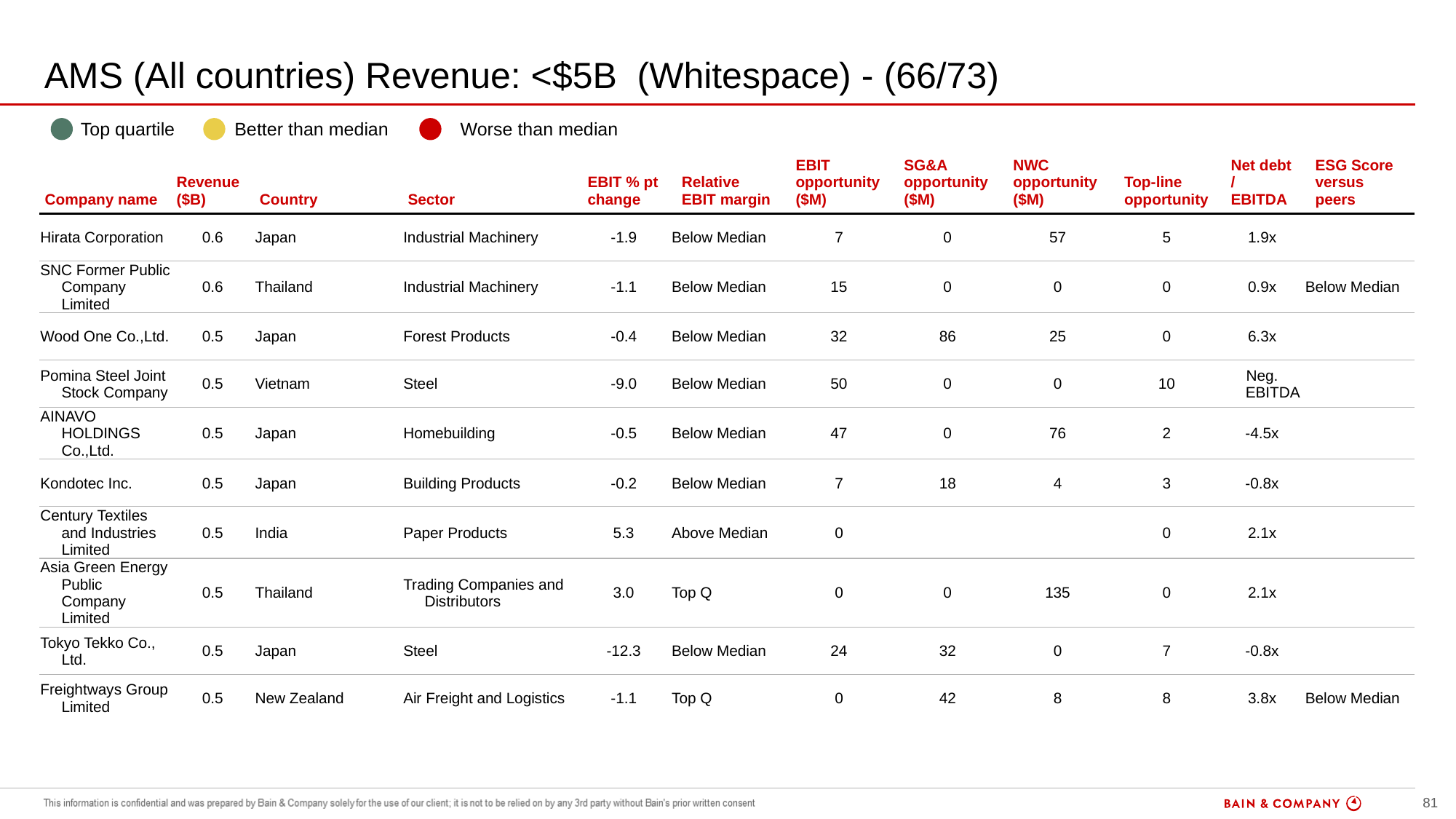

# AMS (All countries) Revenue: <$5B  (Whitespace) - (66/73)
|  | Top quartile |  | Better than median |  | Worse than median |
| --- | --- | --- | --- | --- | --- |
| Company name | Revenue ($B) | Country | Sector | EBIT % pt change | Relative EBIT margin | EBIT opportunity ($M) | SG&A opportunity ($M) | NWC opportunity ($M) | Top-line opportunity | Net debt / EBITDA | ESG Score versus peers |
| --- | --- | --- | --- | --- | --- | --- | --- | --- | --- | --- | --- |
| Hirata Corporation | 0.6 | Japan | Industrial Machinery | -1.9 | Below Median | 7 | 0 | 57 | 5 | 1.9x |  |
| SNC Former Public Company Limited | 0.6 | Thailand | Industrial Machinery | -1.1 | Below Median | 15 | 0 | 0 | 0 | 0.9x | Below Median |
| Wood One Co.,Ltd. | 0.5 | Japan | Forest Products | -0.4 | Below Median | 32 | 86 | 25 | 0 | 6.3x |  |
| Pomina Steel Joint Stock Company | 0.5 | Vietnam | Steel | -9.0 | Below Median | 50 | 0 | 0 | 10 | Neg. EBITDA |  |
| AINAVO HOLDINGS Co.,Ltd. | 0.5 | Japan | Homebuilding | -0.5 | Below Median | 47 | 0 | 76 | 2 | -4.5x |  |
| Kondotec Inc. | 0.5 | Japan | Building Products | -0.2 | Below Median | 7 | 18 | 4 | 3 | -0.8x |  |
| Century Textiles and Industries Limited | 0.5 | India | Paper Products | 5.3 | Above Median | 0 |  |  | 0 | 2.1x |  |
| Asia Green Energy Public Company Limited | 0.5 | Thailand | Trading Companies and Distributors | 3.0 | Top Q | 0 | 0 | 135 | 0 | 2.1x |  |
| Tokyo Tekko Co., Ltd. | 0.5 | Japan | Steel | -12.3 | Below Median | 24 | 32 | 0 | 7 | -0.8x |  |
| Freightways Group Limited | 0.5 | New Zealand | Air Freight and Logistics | -1.1 | Top Q | 0 | 42 | 8 | 8 | 3.8x | Below Median |